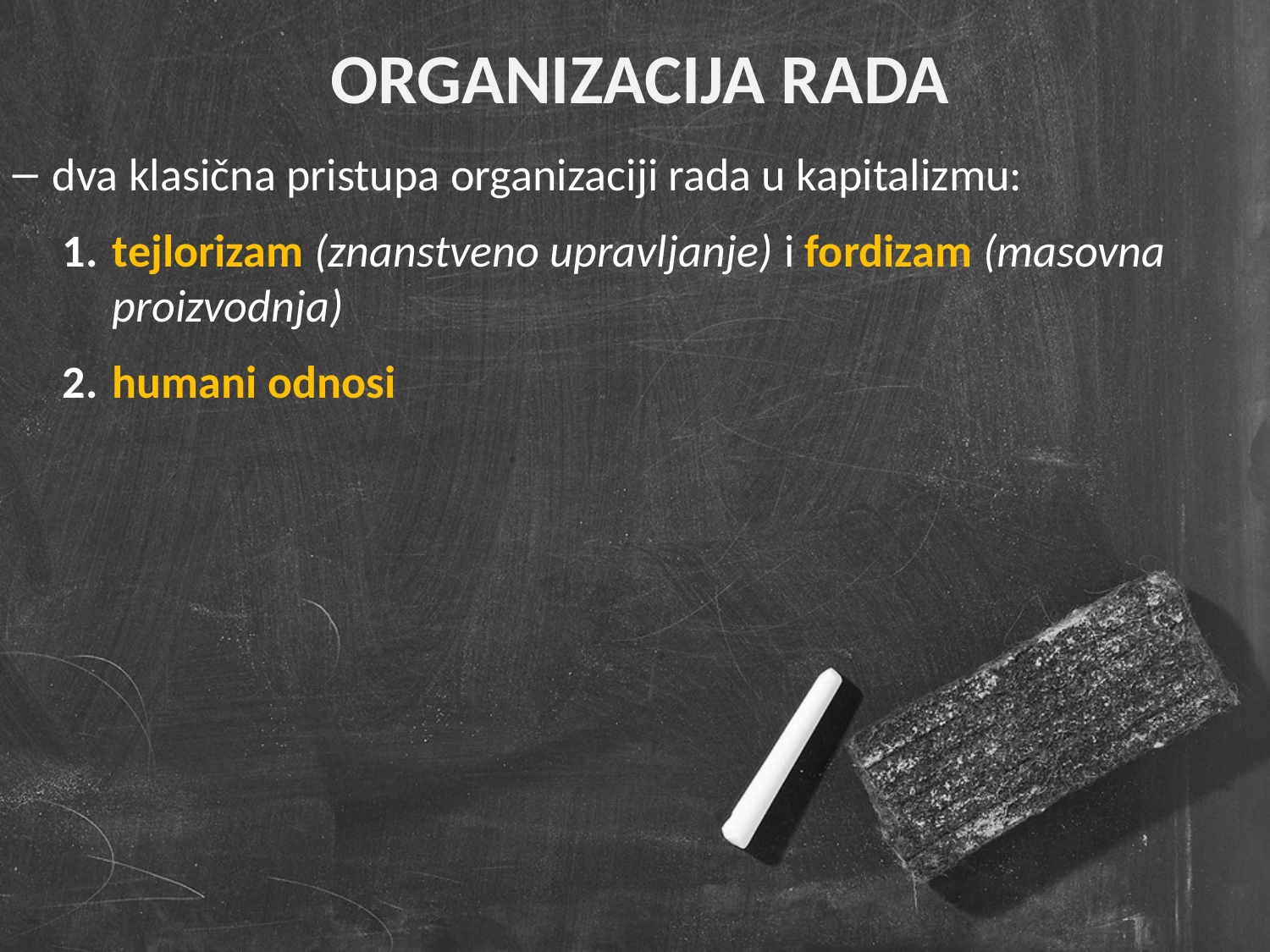

ORGANIZACIJA RADA
dva klasična pristupa organizaciji rada u kapitalizmu:
tejlorizam (znanstveno upravljanje) i fordizam (masovna proizvodnja)
humani odnosi